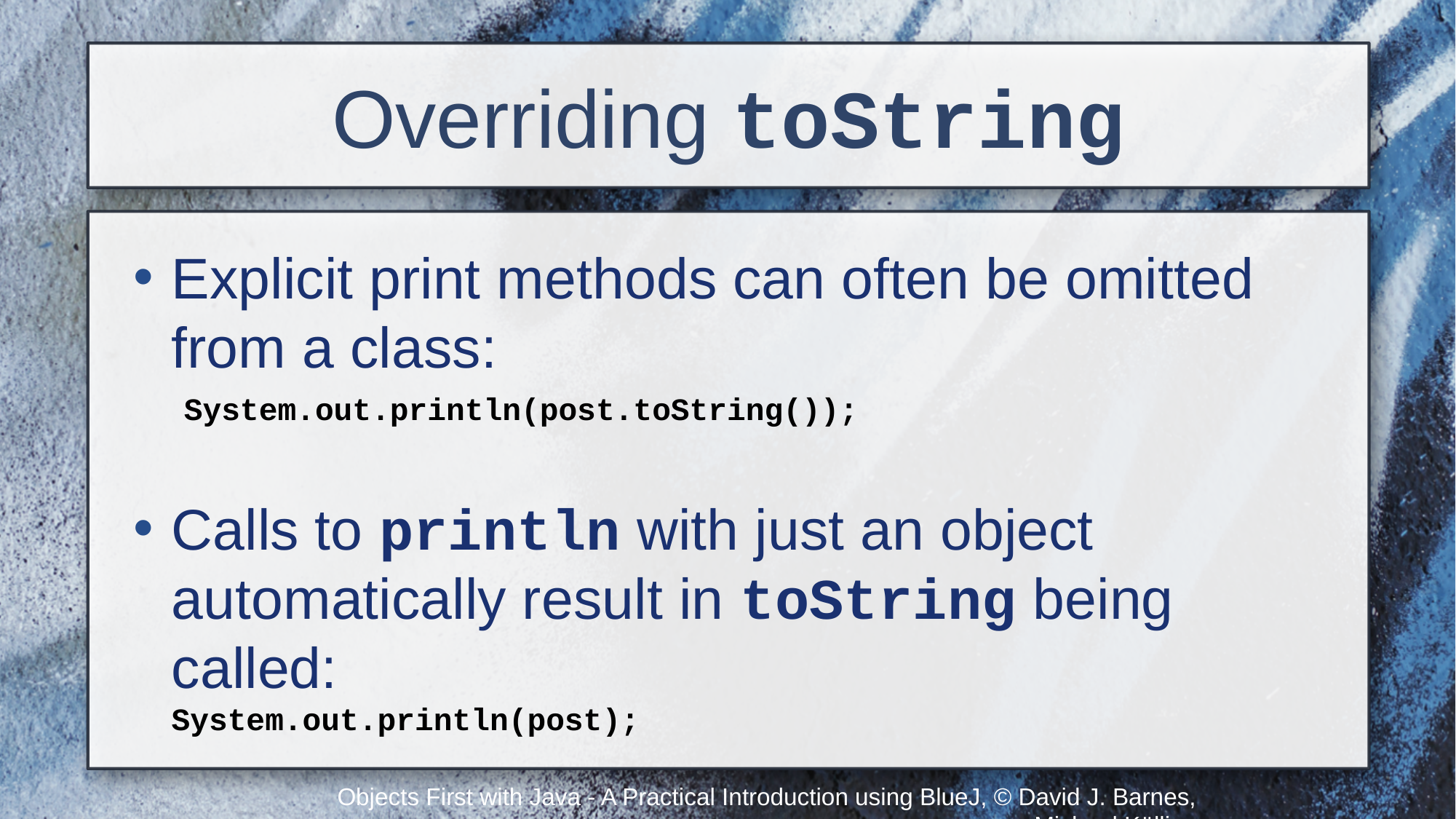

# Overriding toString
Explicit print methods can often be omitted from a class:
System.out.println(post.toString());
Calls to println with just an object automatically result in toString being called:
System.out.println(post);